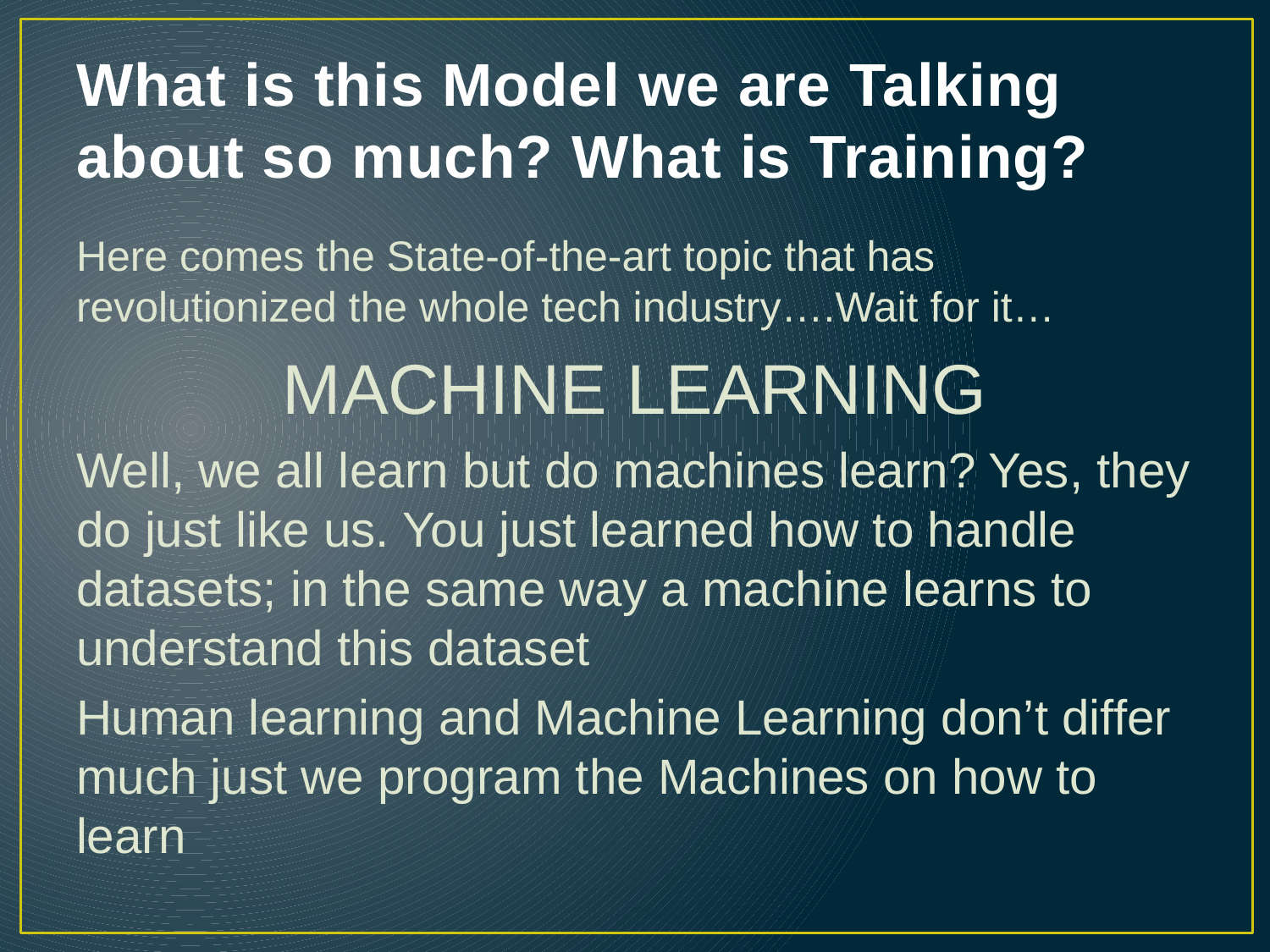

# What is this Model we are Talking about so much? What is Training?
Here comes the State-of-the-art topic that has revolutionized the whole tech industry….Wait for it…
MACHINE LEARNING
Well, we all learn but do machines learn? Yes, they do just like us. You just learned how to handle datasets; in the same way a machine learns to understand this dataset
Human learning and Machine Learning don’t differ much just we program the Machines on how to learn